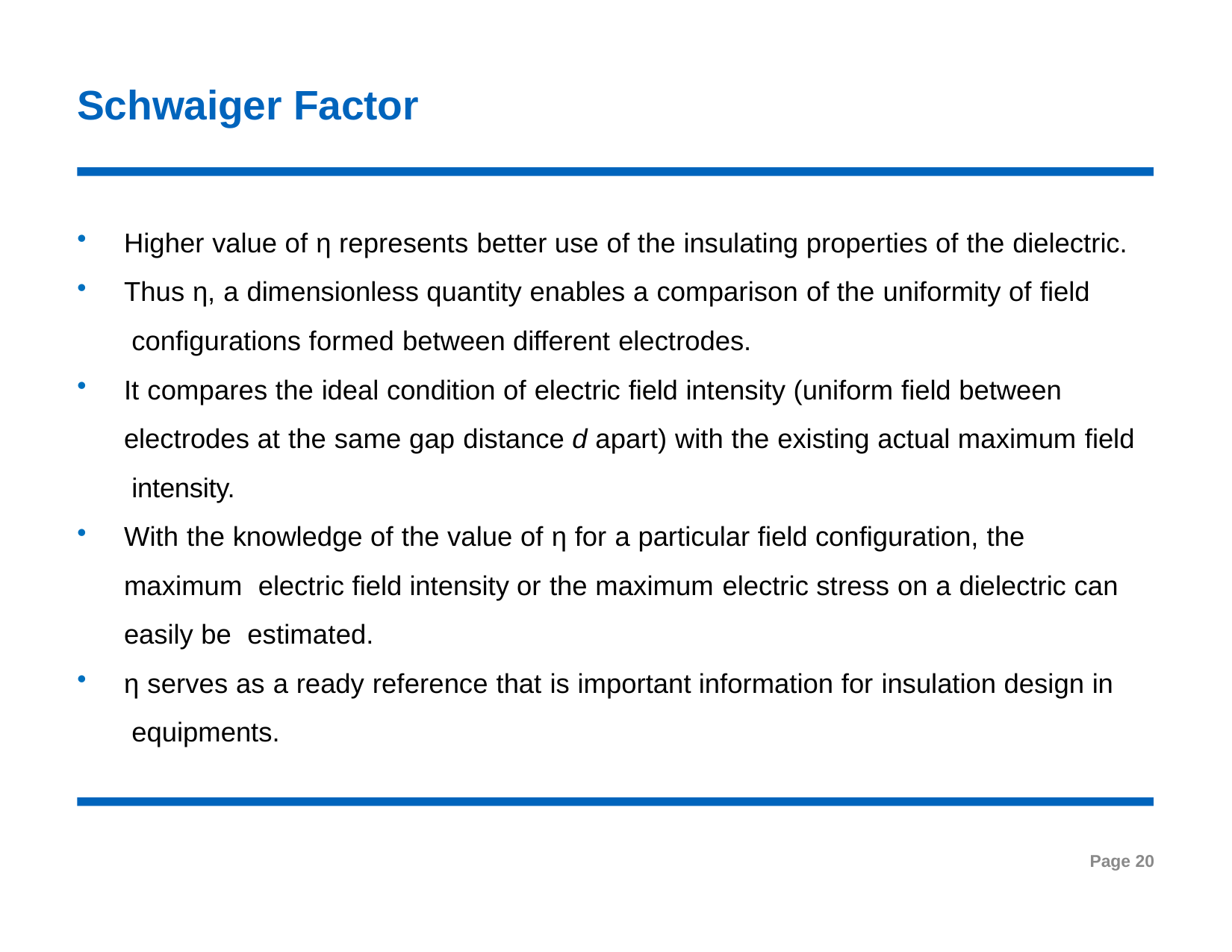

# Schwaiger Factor
Higher value of η represents better use of the insulating properties of the dielectric.
Thus η, a dimensionless quantity enables a comparison of the uniformity of field  conﬁgurations formed between different electrodes.
It compares the ideal condition of electric field intensity (uniform field between  electrodes at the same gap distance d apart) with the existing actual maximum field  intensity.
With the knowledge of the value of η for a particular field configuration, the maximum  electric field intensity or the maximum electric stress on a dielectric can easily be  estimated.
η serves as a ready reference that is important information for insulation design in  equipments.
Page 20